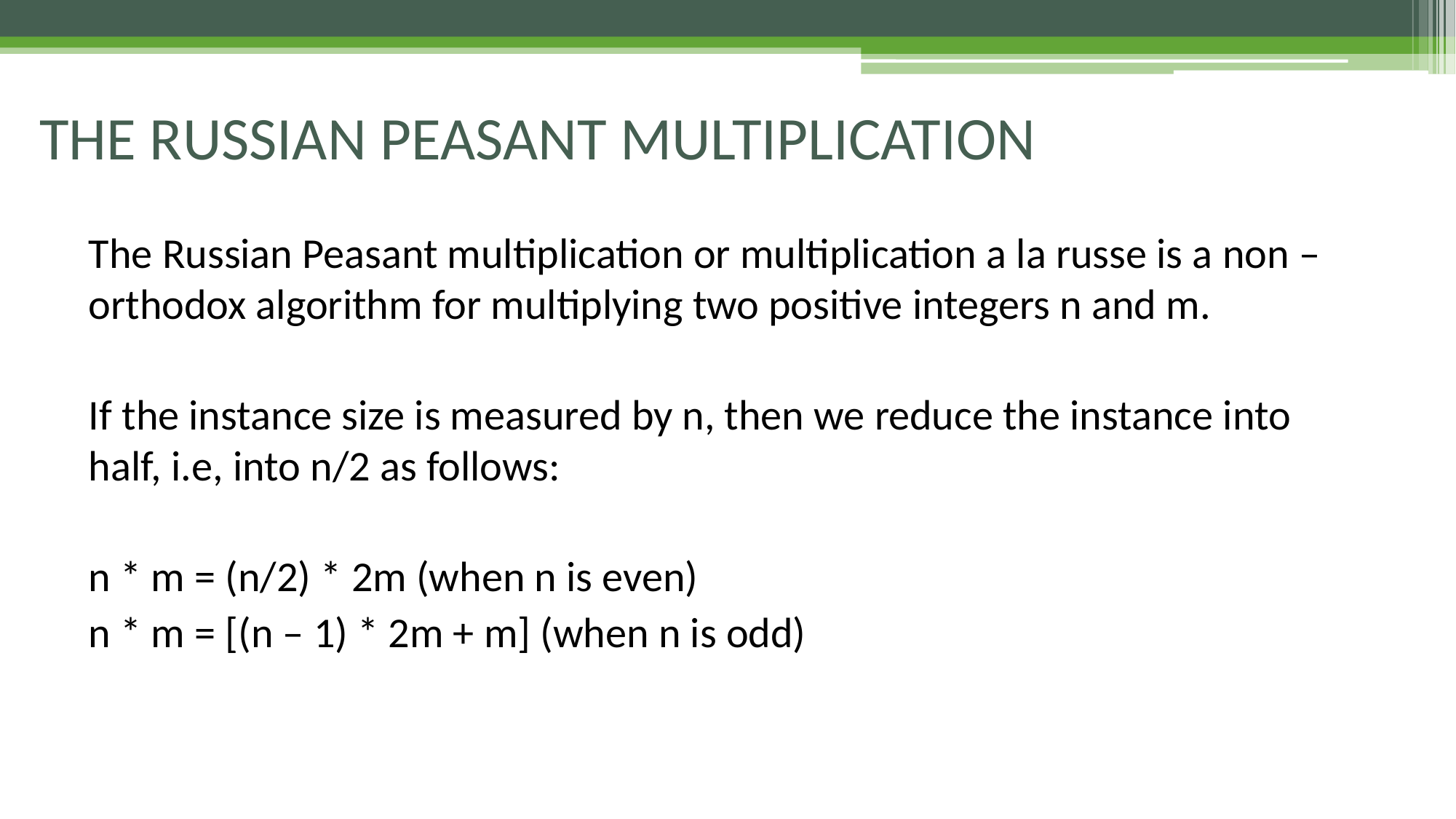

# THE RUSSIAN PEASANT MULTIPLICATION
The Russian Peasant multiplication or multiplication a la russe is a non – orthodox algorithm for multiplying two positive integers n and m.

If the instance size is measured by n, then we reduce the instance into half, i.e, into n/2 as follows:

n * m = (n/2) * 2m (when n is even)
n * m = [(n – 1) * 2m + m] (when n is odd)